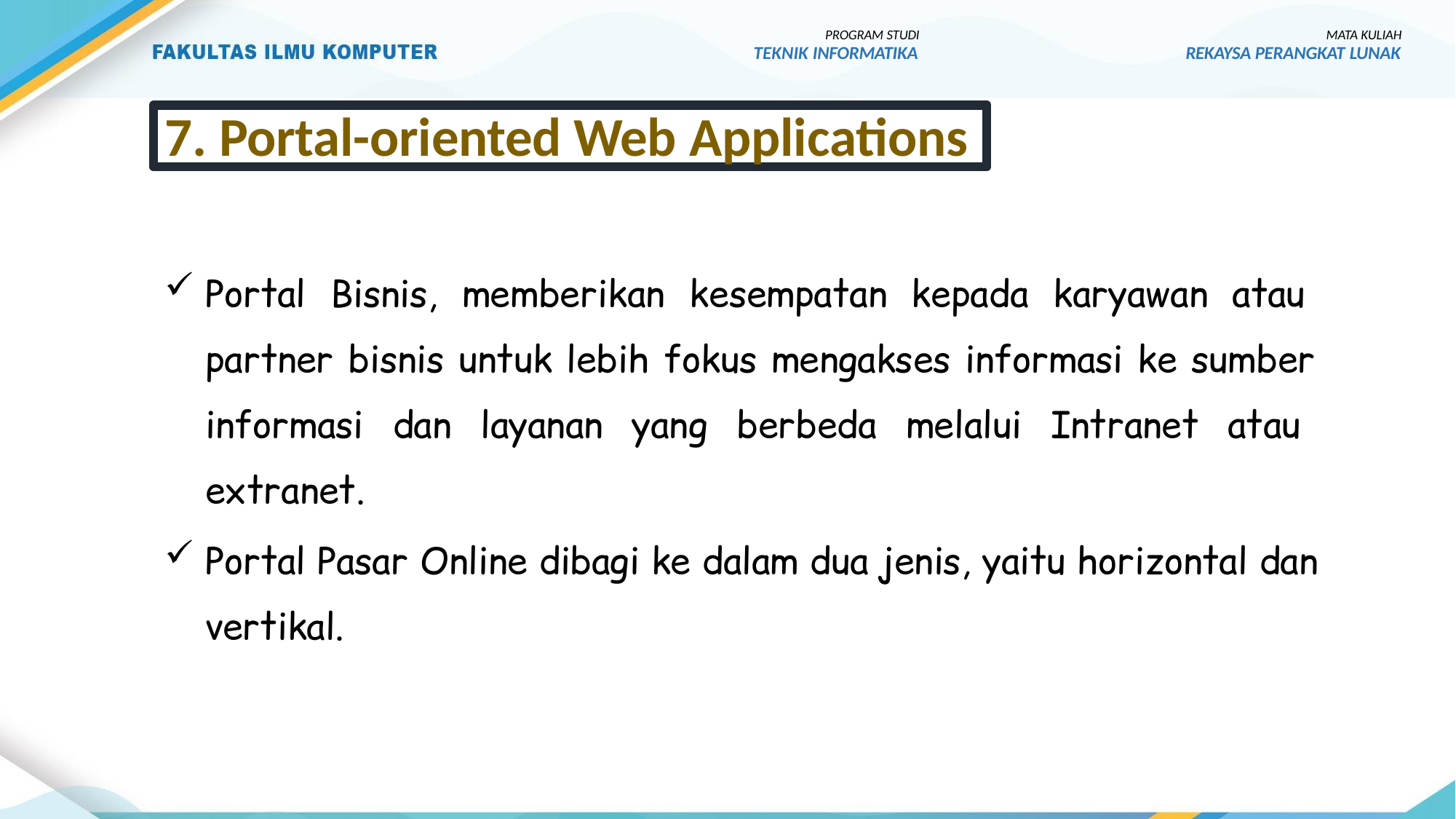

PROGRAM STUDI
TEKNIK INFORMATIKA
MATA KULIAH
REKAYSA PERANGKAT LUNAK
7. Portal-oriented Web Applications
Portal Bisnis, memberikan kesempatan kepada karyawan atau  partner bisnis untuk lebih fokus mengakses informasi ke sumber  informasi dan layanan yang berbeda melalui Intranet atau  extranet.
Portal Pasar Online dibagi ke dalam dua jenis, yaitu horizontal dan  vertikal.